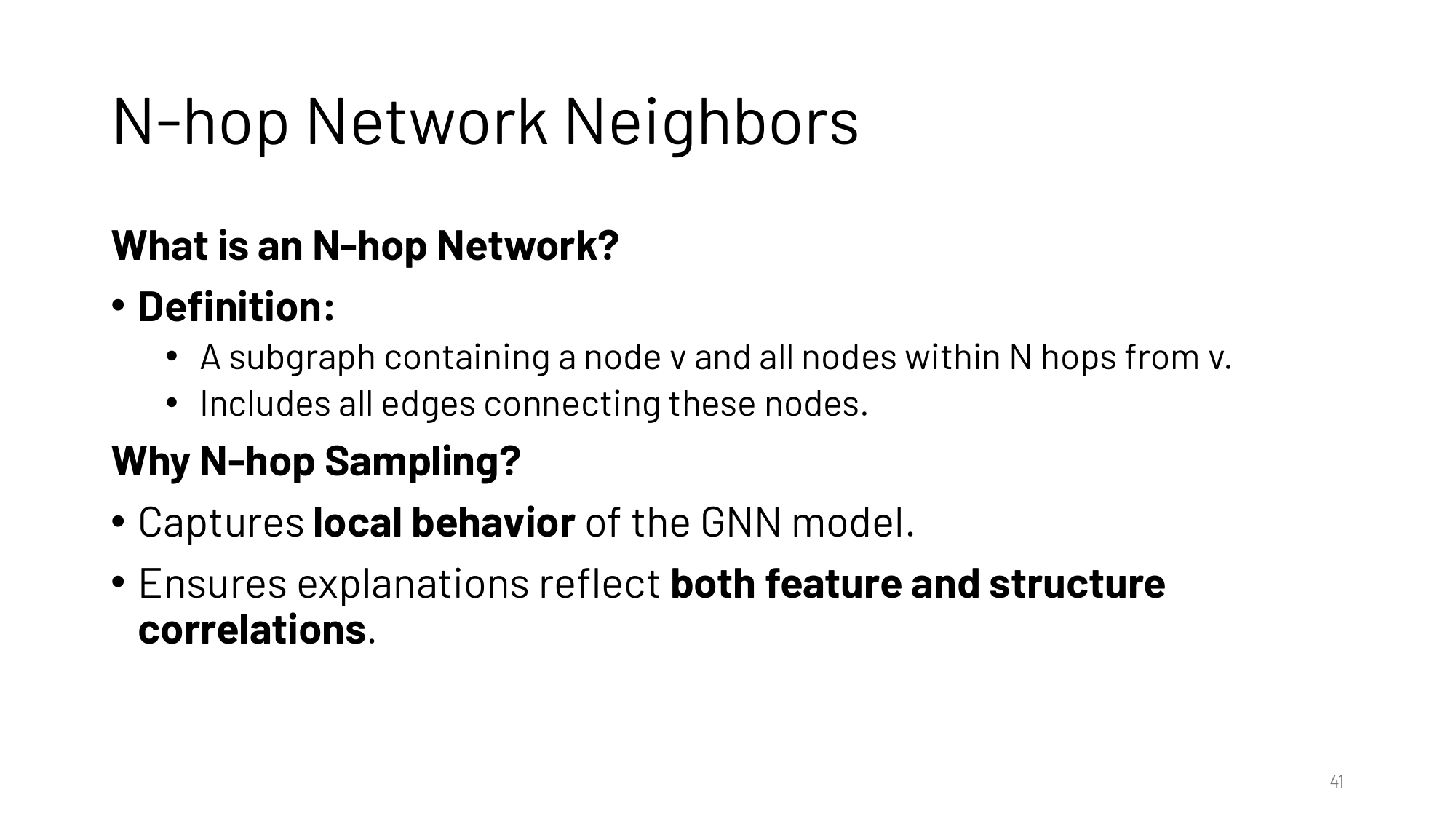

# N-hop Network Neighbors
What is an N-hop Network?
Definition:
A subgraph containing a node v and all nodes within N hops from v.
Includes all edges connecting these nodes.
Why N-hop Sampling?
Captures local behavior of the GNN model.
Ensures explanations reflect both feature and structure correlations.

41